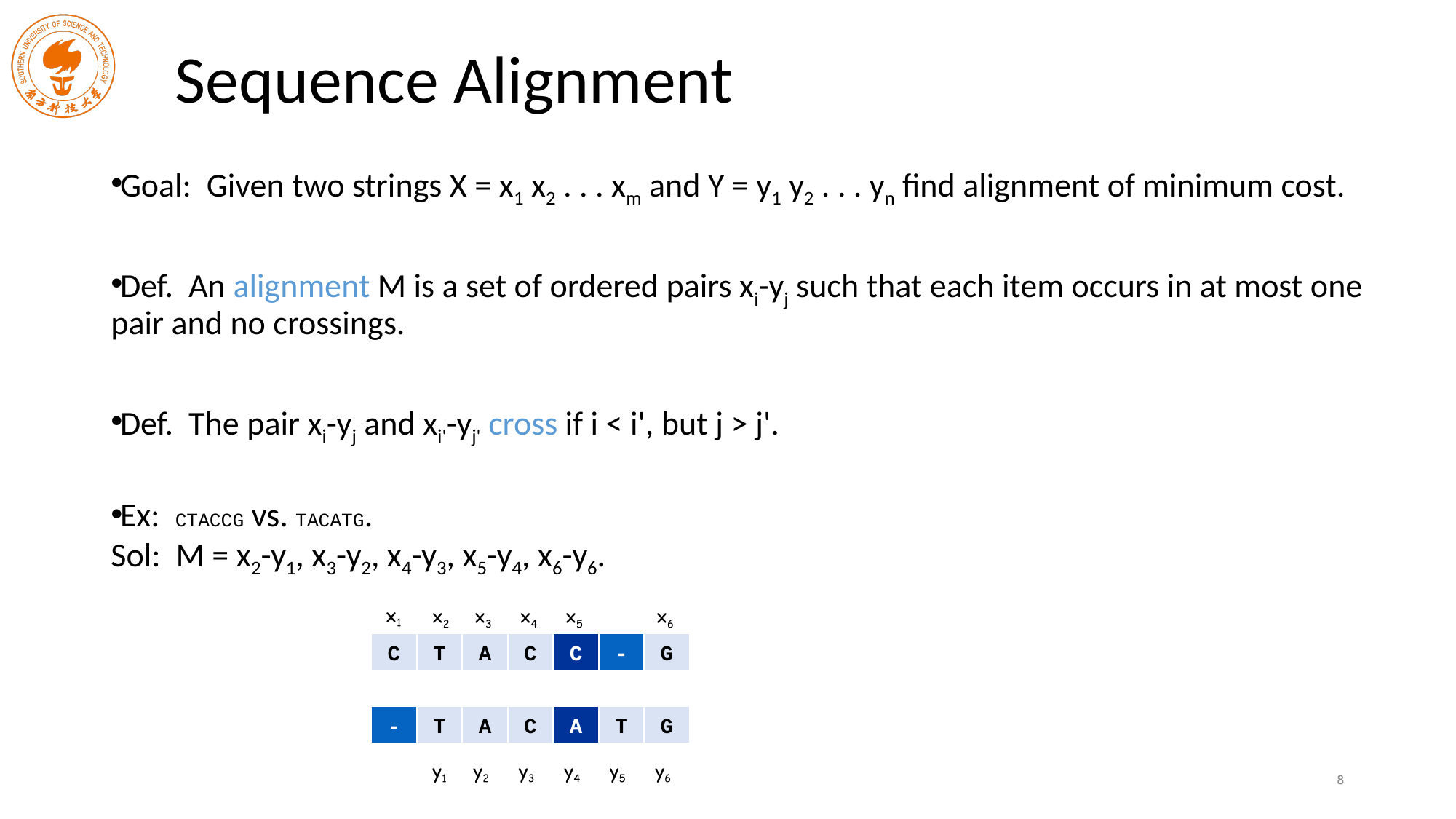

# Sequence Alignment
Goal:  Given two strings X = x1 x2 . . . xm and Y = y1 y2 . . . yn find alignment of minimum cost.

Def.  An alignment M is a set of ordered pairs xi-yj such that each item occurs in at most one pair and no crossings.

Def.  The pair xi-yj and xi'-yj' cross if i < i', but j > j'.

Ex:  CTACCG vs. TACATG.
Sol:  M = x2-y1, x3-y2, x4-y3, x5-y4, x6-y6.

x1
x2
x3
x4
x5
x6
C
T
A
C
C
-
G
-
T
A
C
A
T
G
y1
y2
y3
y4
y5
y6
8